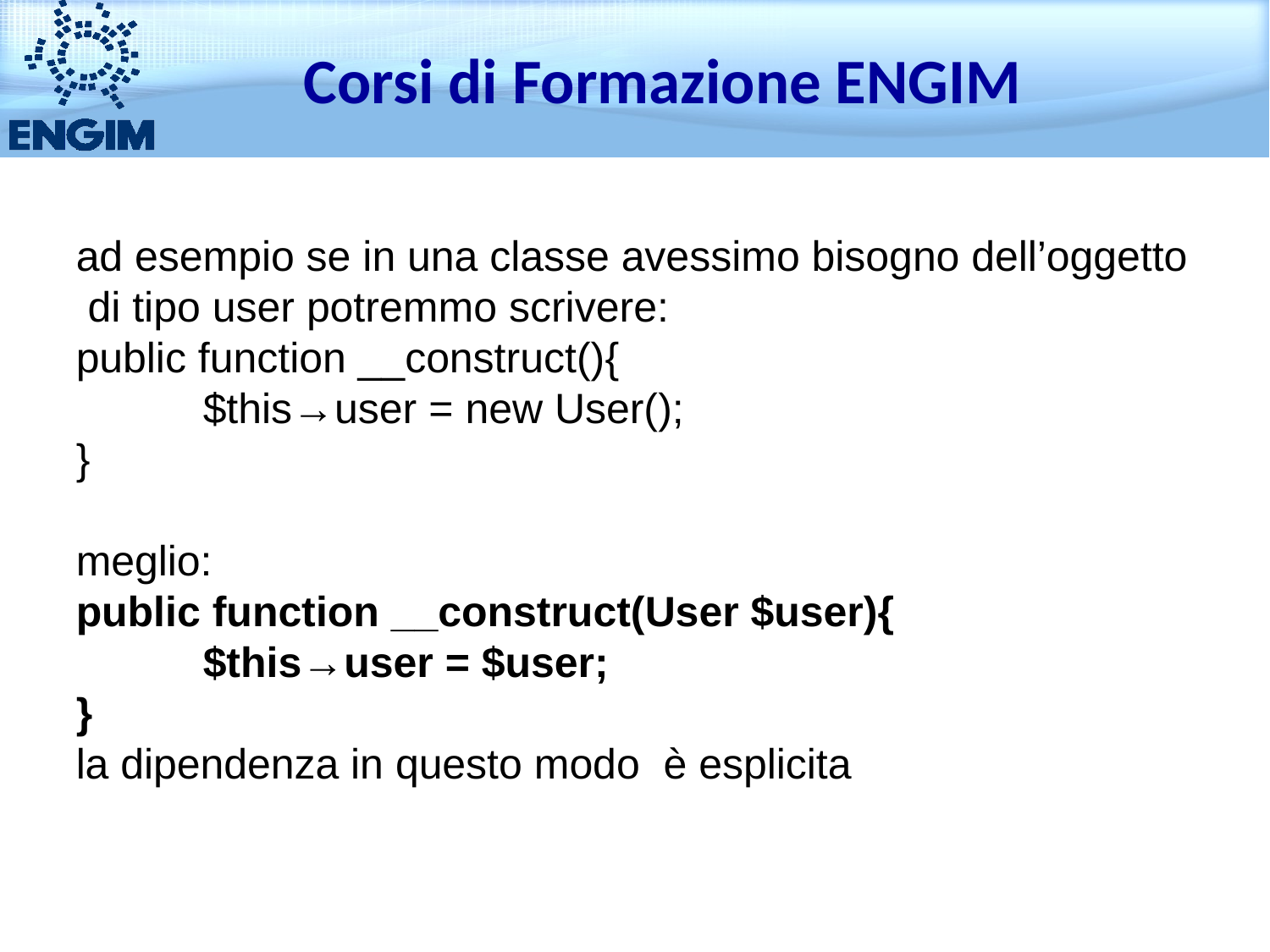

Corsi di Formazione ENGIM
ad esempio se in una classe avessimo bisogno dell’oggetto  di tipo user potremmo scrivere:
public function __construct(){
	$this→user = new User();
}

meglio:
public function __construct(User $user){
	$this→user = $user;
}
la dipendenza in questo modo  è esplicita